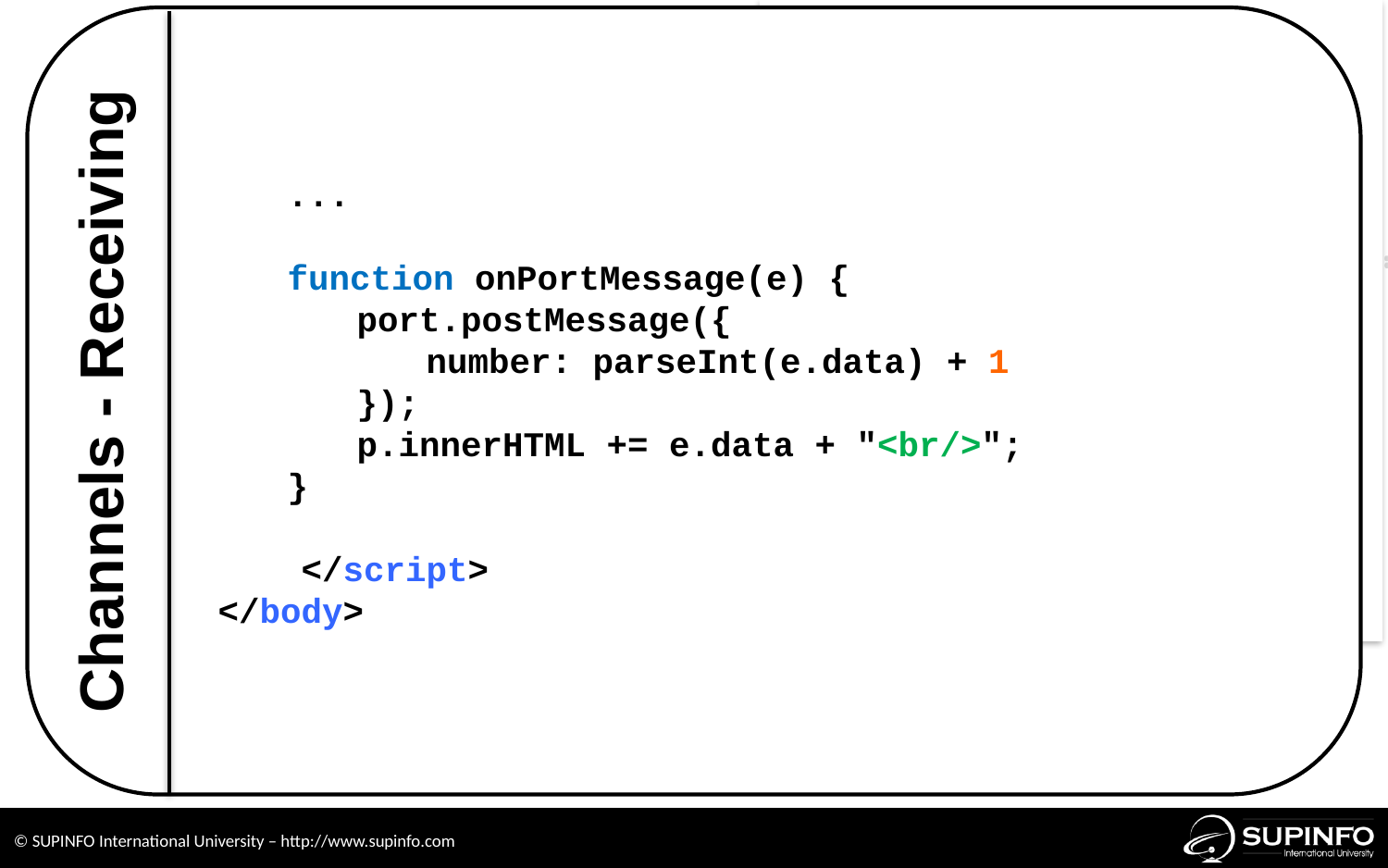

...

function onPortMessage(e) {
port.postMessage({
number: parseInt(e.data) + 1
});
p.innerHTML += e.data + "<br/>";
}

    </script>
</body>
Channels - Receiving